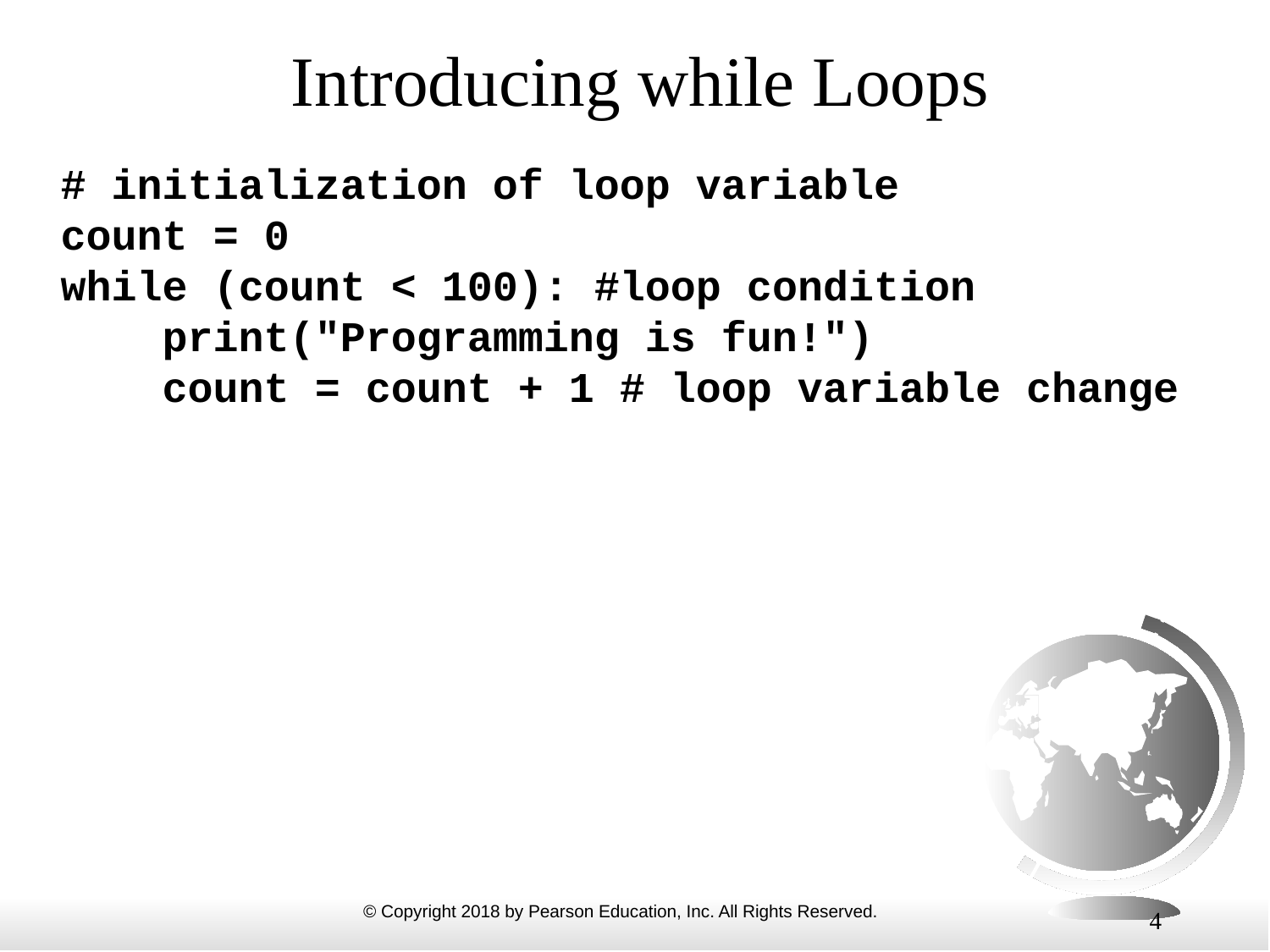

# Introducing while Loops
# initialization of loop variable
count = 0
while (count < 100): #loop condition
    print("Programming is fun!")
    count = count + 1 # loop variable change

4